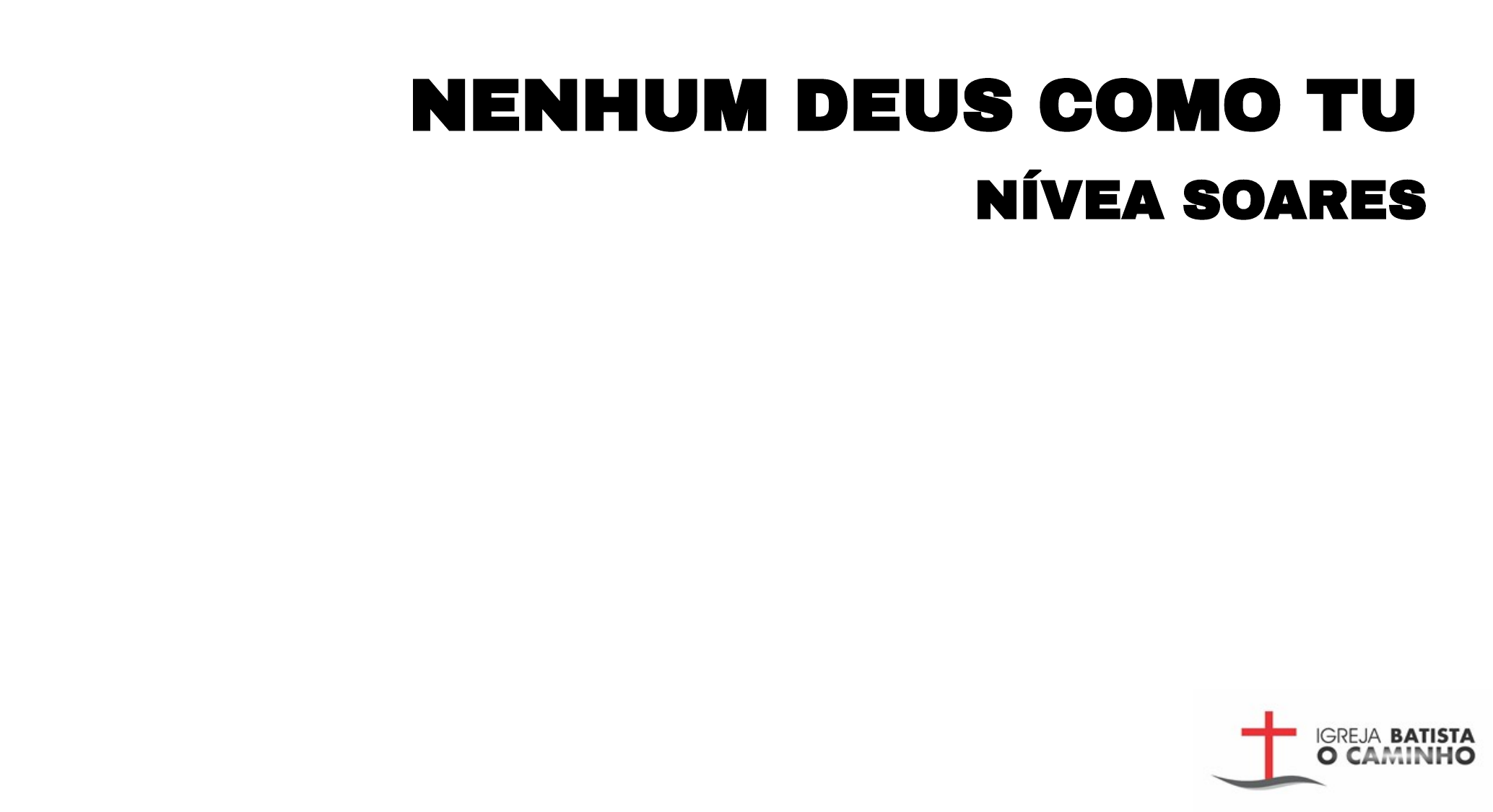

# NENHUM DEUS COMO TU
 NÍVEA SOARES